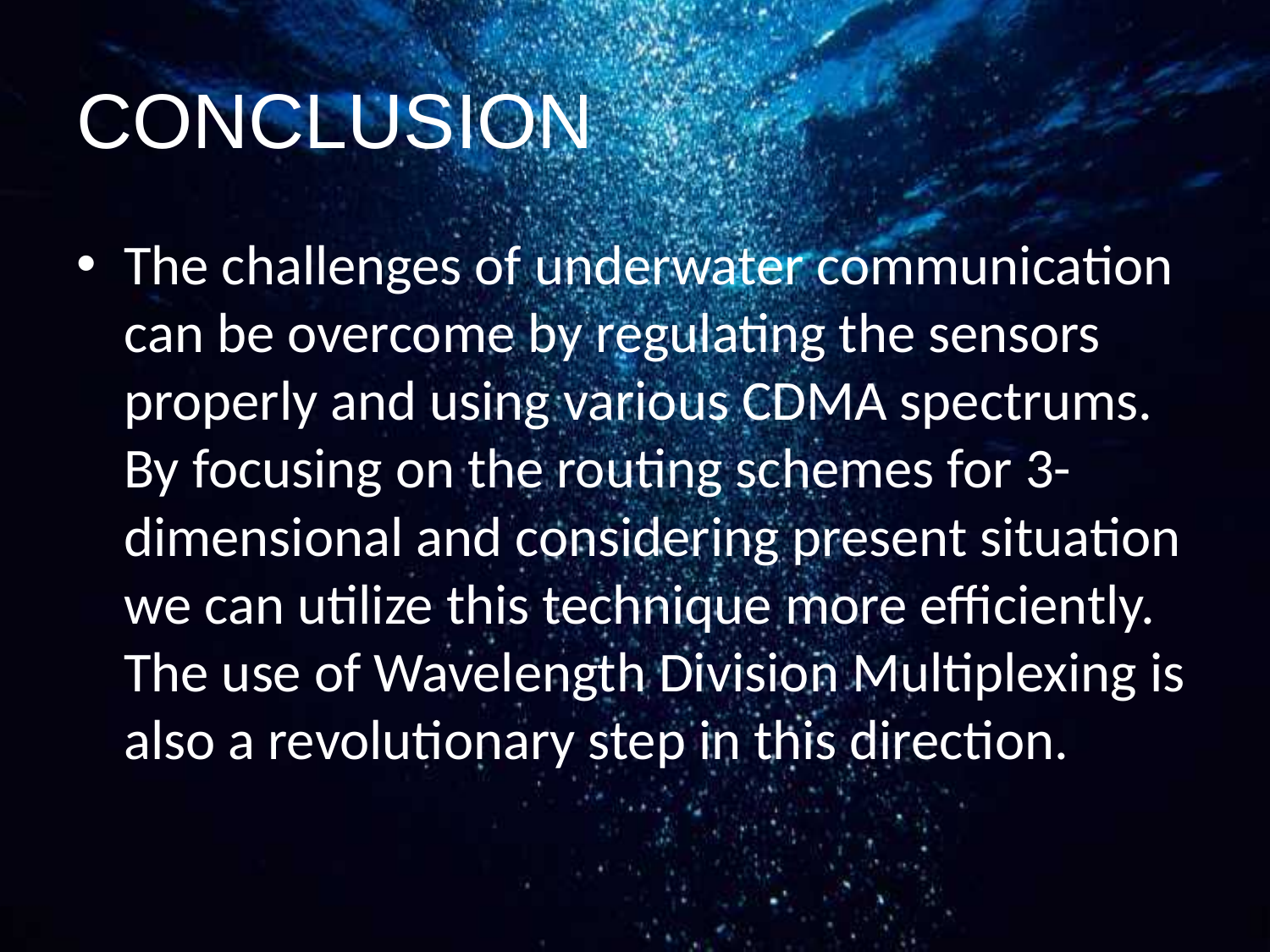

# CONCLUSION
The challenges of underwater communication can be overcome by regulating the sensors properly and using various CDMA spectrums. By focusing on the routing schemes for 3- dimensional and considering present situation we can utilize this technique more efficiently. The use of Wavelength Division Multiplexing is also a revolutionary step in this direction.